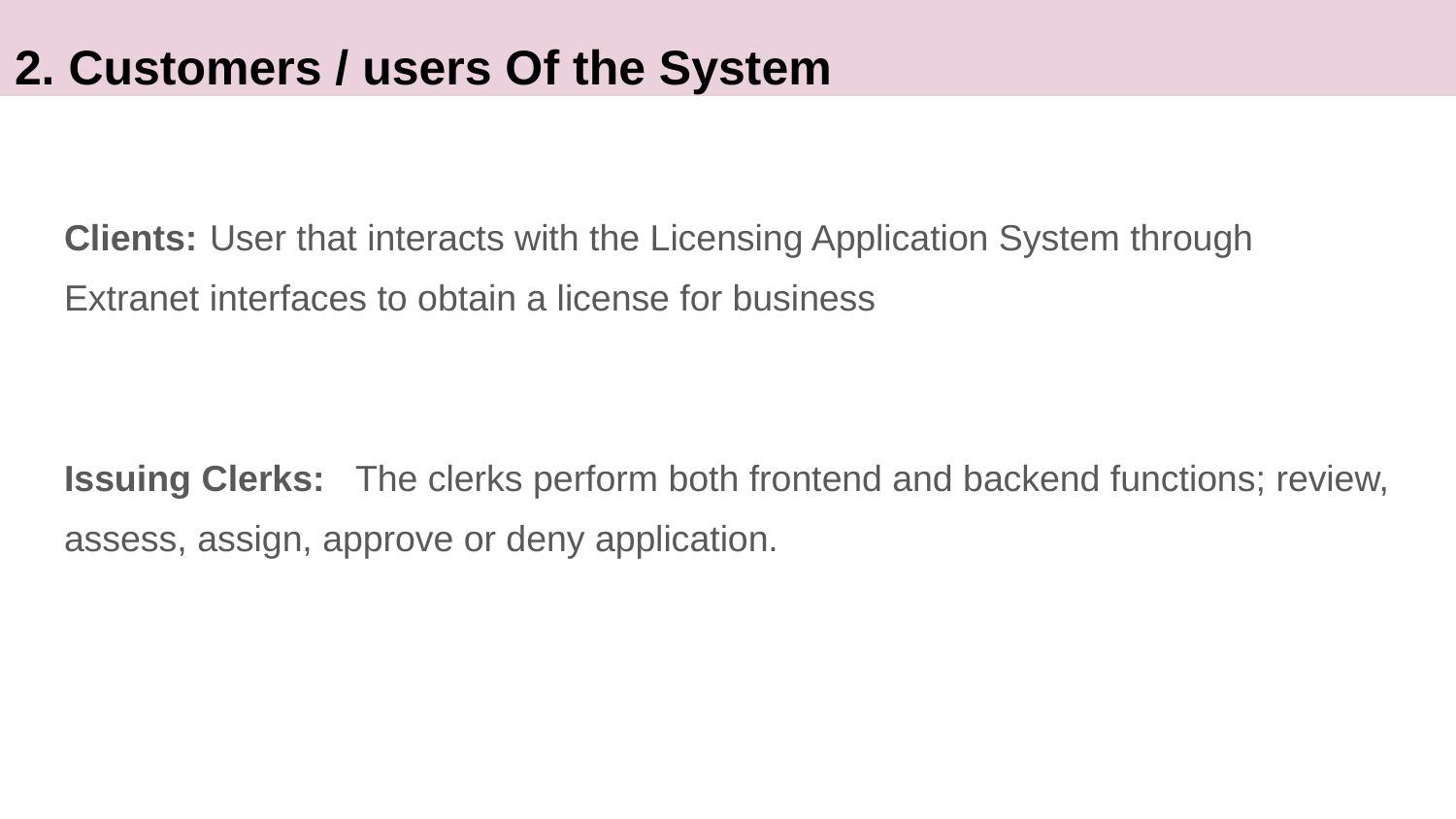

# 2. Customers / users Of the System

Clients: 	User that interacts with the Licensing Application System through Extranet interfaces to obtain a license for business

Issuing Clerks:	The clerks perform both frontend and backend functions; review, assess, assign, approve or deny application.